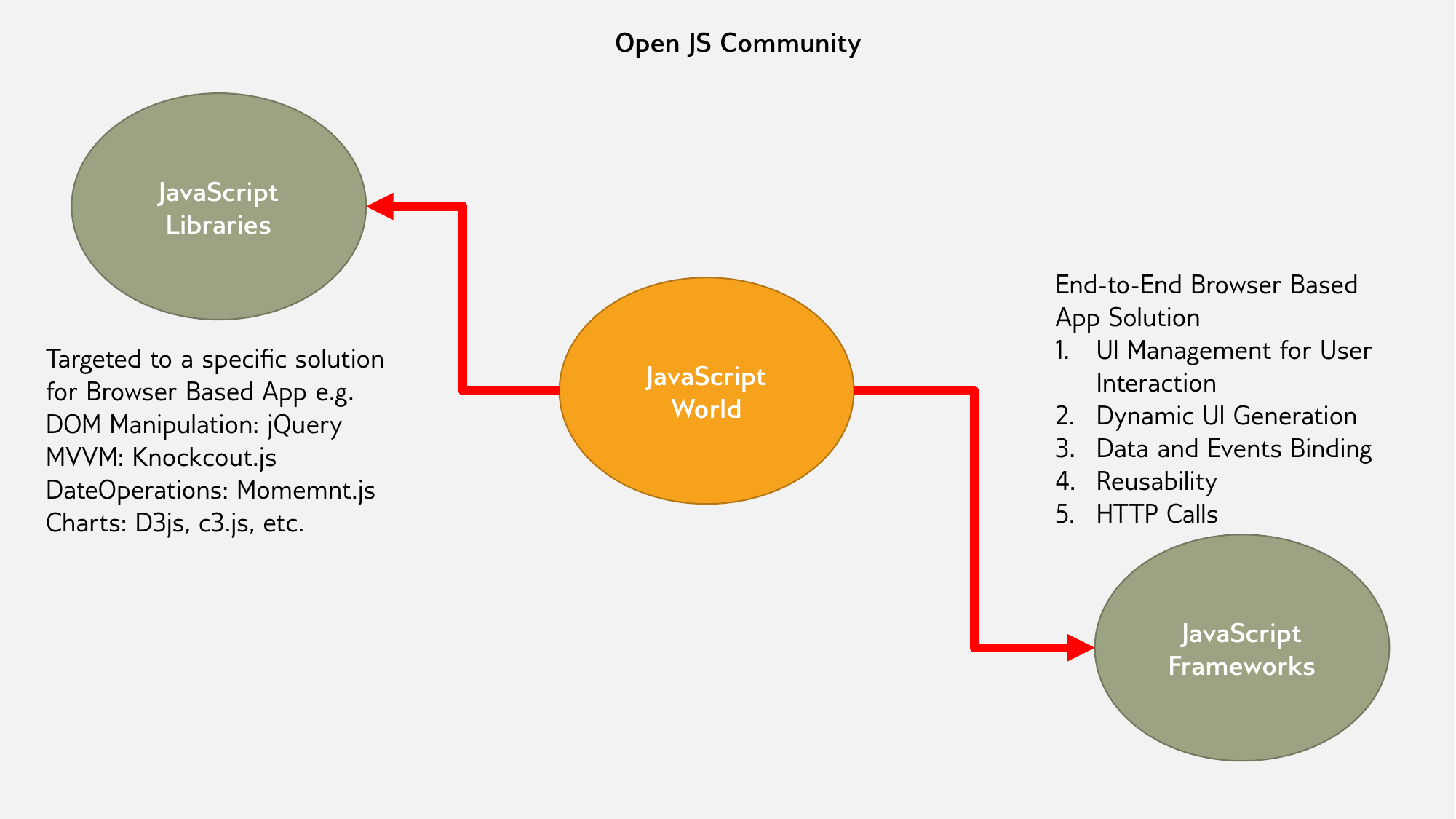

Open JS Community
JavaScript
Libraries
End-to-End Browser Based App Solution
UI Management for User Interaction
Dynamic UI Generation
Data and Events Binding
Reusability
HTTP Calls

JavaScript
World
Targeted to a specific solution for Browser Based App e.g.
DOM Manipulation: jQuery
MVVM: Knockcout.js
DateOperations: Momemnt.js
Charts: D3js, c3.js, etc.

JavaScript
Frameworks